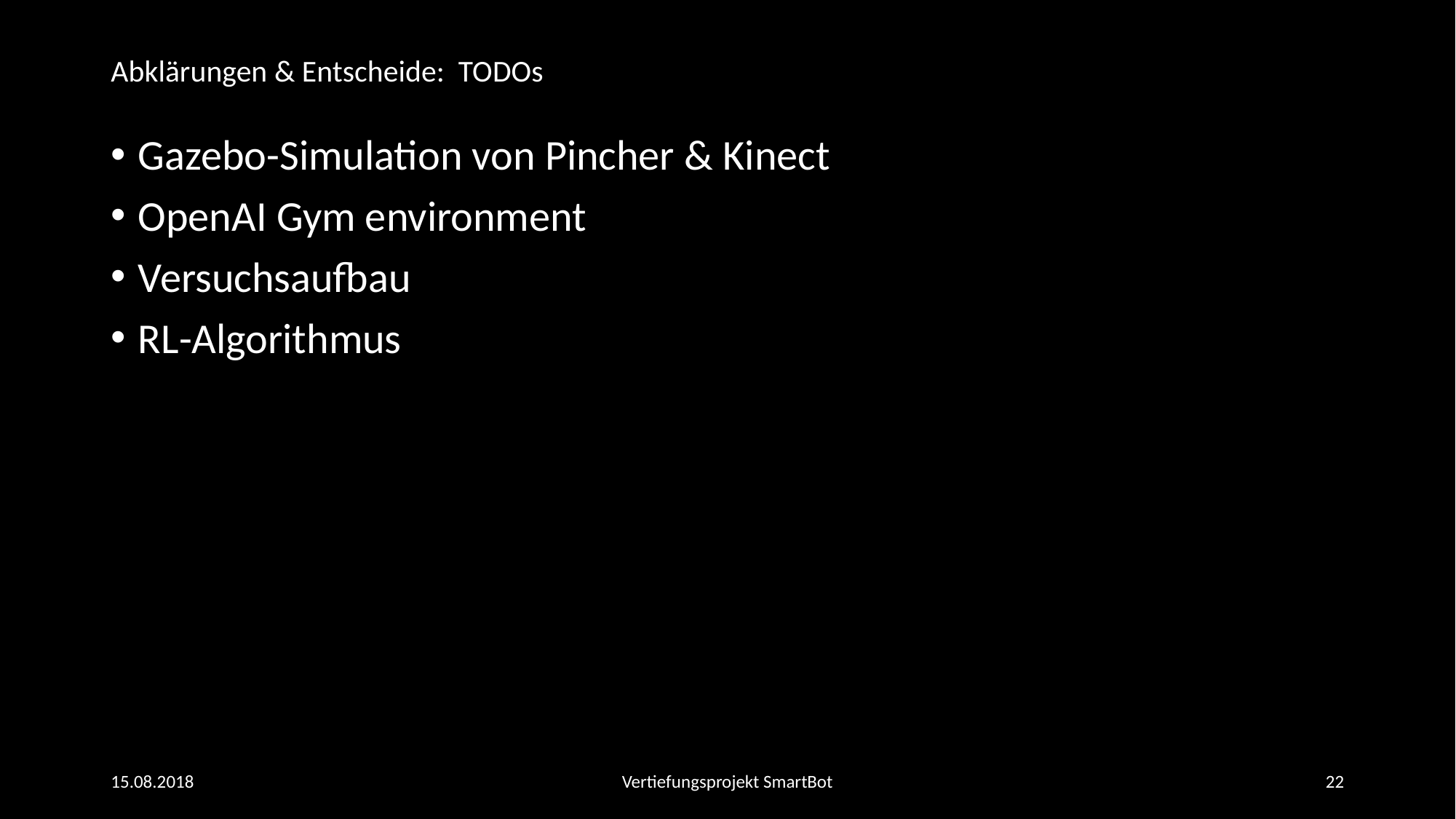

# Abklärungen & Entscheide:  TODOs
Gazebo-Simulation von Pincher & Kinect
OpenAI Gym environment
Versuchsaufbau
RL-Algorithmus
15.08.2018
Vertiefungsprojekt SmartBot
22